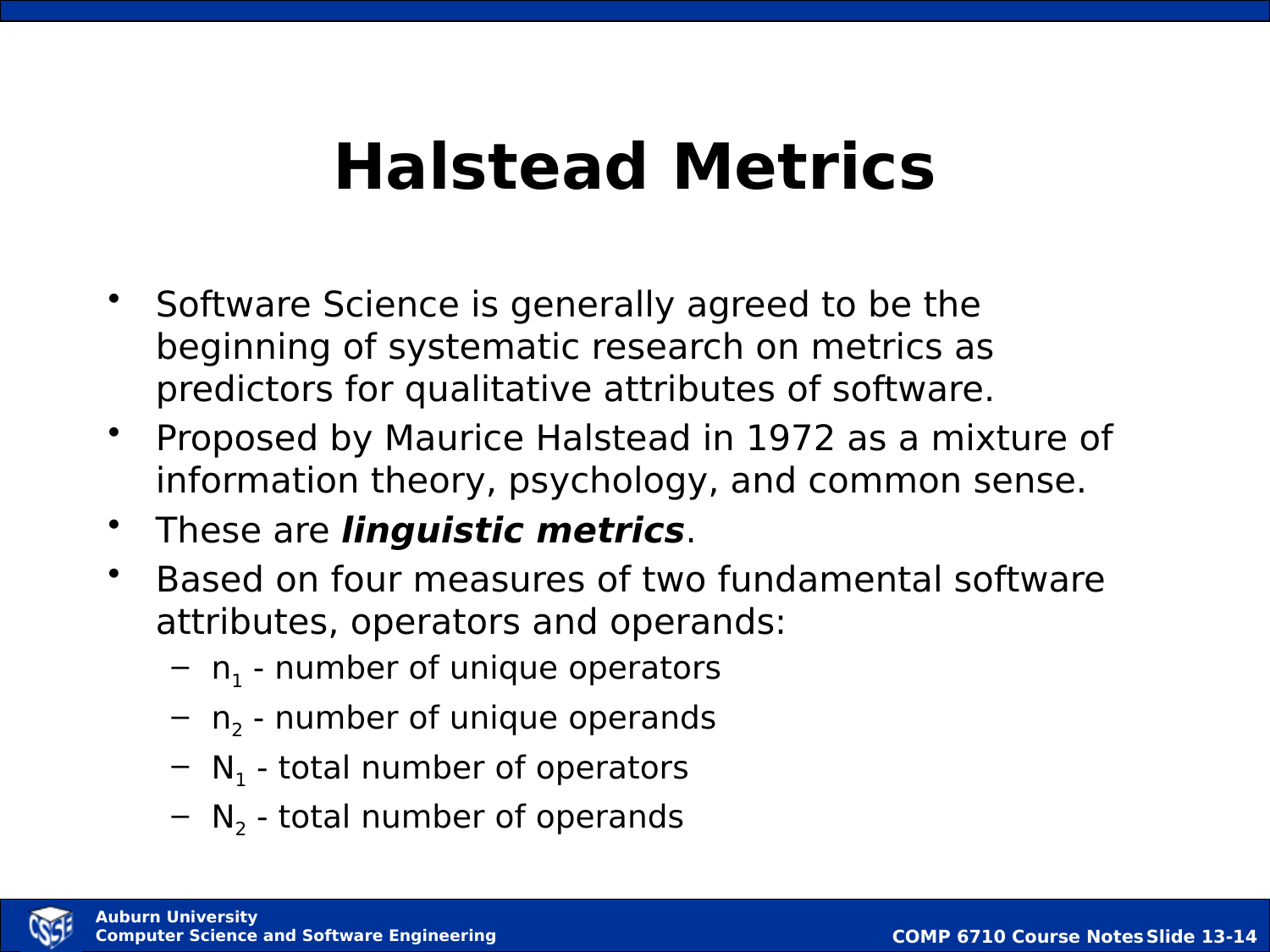

# Halstead Metrics
Software Science is generally agreed to be the beginning of systematic research on metrics as predictors for qualitative attributes of software.
Proposed by Maurice Halstead in 1972 as a mixture of information theory, psychology, and common sense.
These are linguistic metrics.
Based on four measures of two fundamental software attributes, operators and operands:
n1 - number of unique operators
n2 - number of unique operands
N1 - total number of operators
N2 - total number of operands